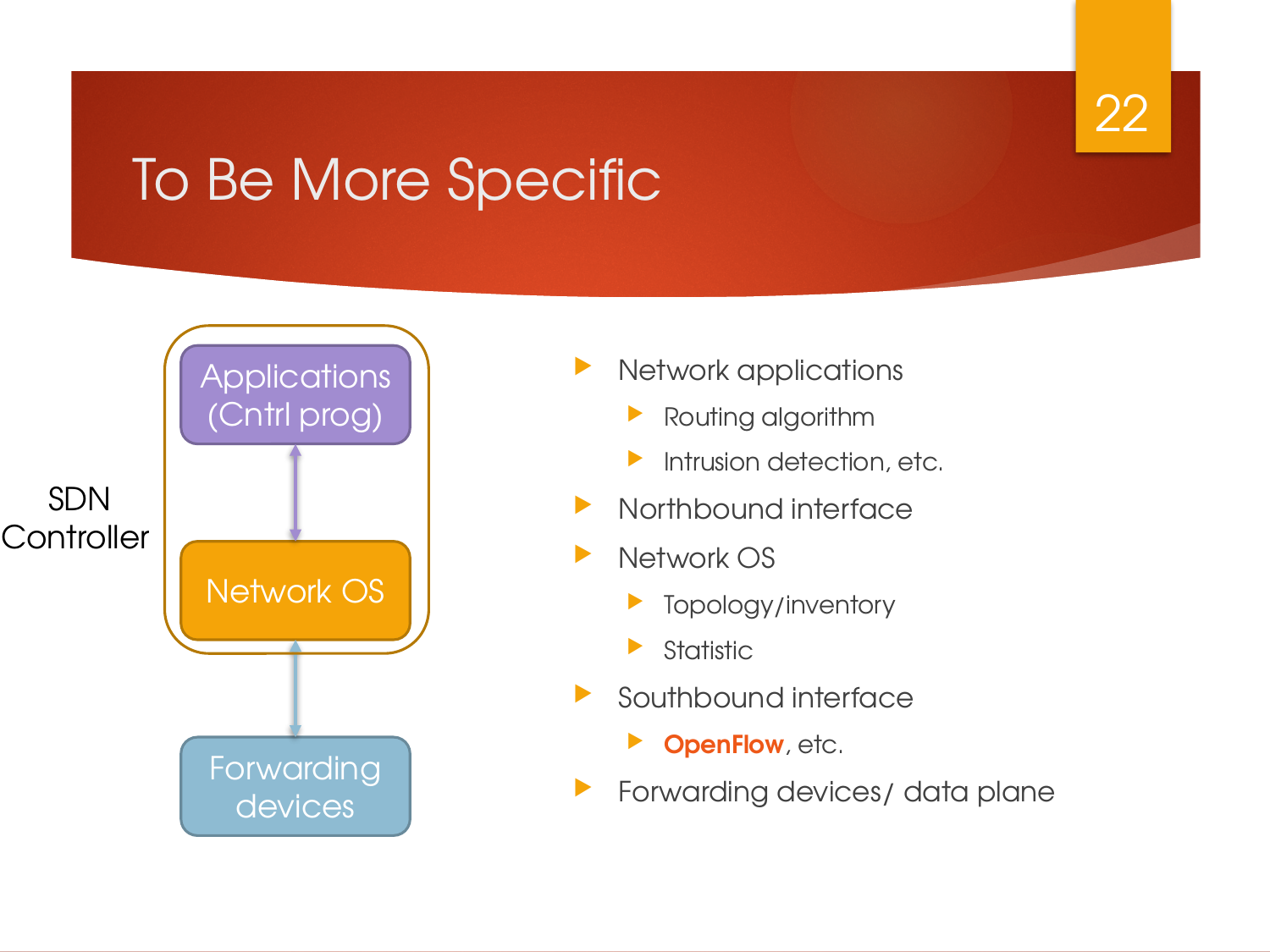

22
# To Be More Specific

SDN Controller
Applications
(Cntrl prog)
Network OS
Forwarding devices
Network applications
Routing algorithm
Intrusion detection, etc.
Northbound interface
Network OS
Topology/inventory
Statistic
Southbound interface
OpenFlow, etc.
Forwarding devices/ data plane